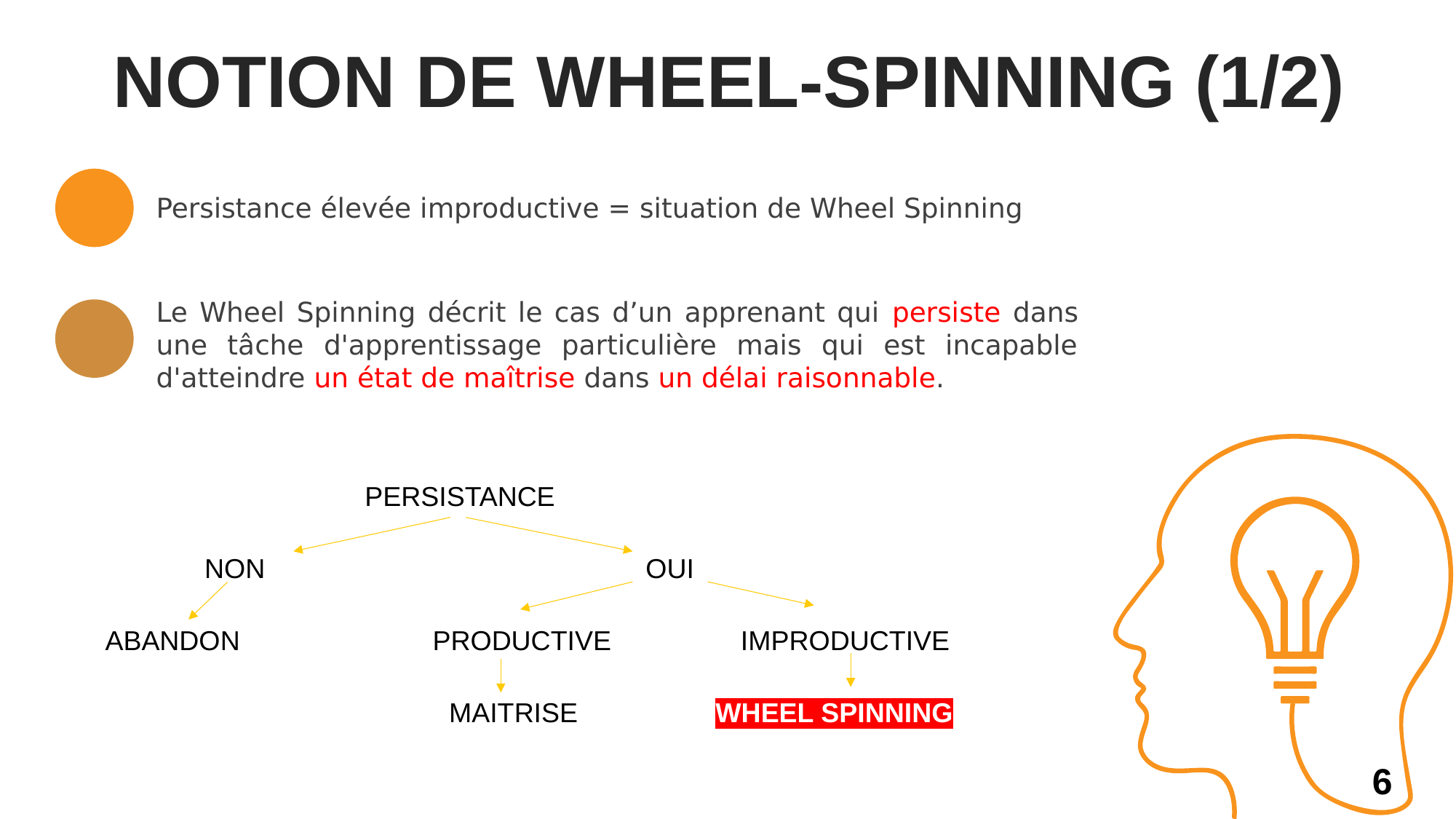

NOTION DE WHEEL-SPINNING (1/2)

Persistance élevée improductive = situation de Wheel Spinning
Le Wheel Spinning décrit le cas d’un apprenant qui persiste dans une tâche d'apprentissage particulière mais qui est incapable d'atteindre un état de maîtrise dans un délai raisonnable.

                                  PERSISTANCE

             NON                                                  OUI

ABANDON		PRODUCTIVE                 IMPRODUCTIVE

                                             MAITRISE                  WHEEL SPINNING
6